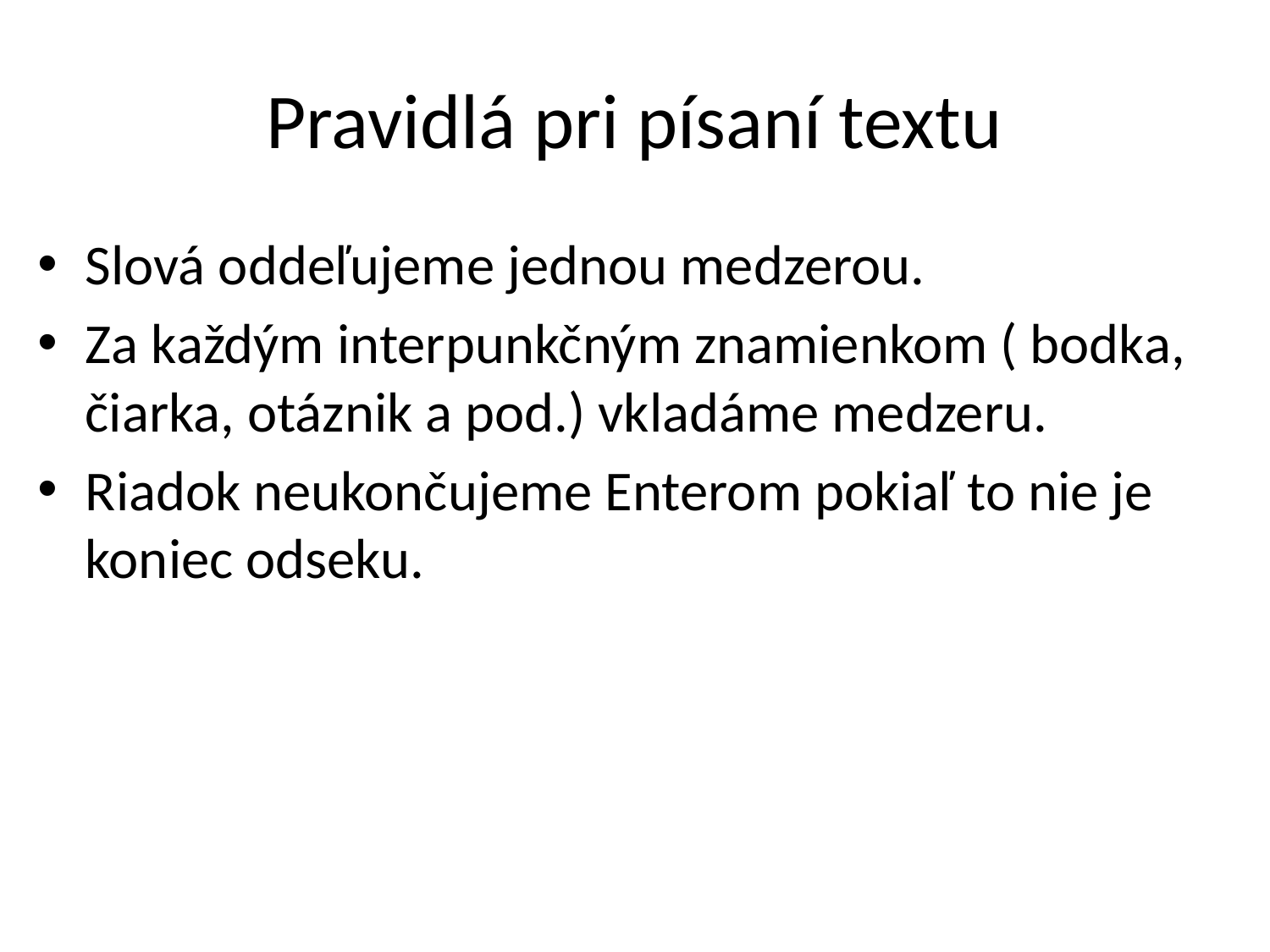

# Pravidlá pri písaní textu
Slová oddeľujeme jednou medzerou.
Za každým interpunkčným znamienkom ( bodka, čiarka, otáznik a pod.) vkladáme medzeru.
Riadok neukončujeme Enterom pokiaľ to nie je koniec odseku.